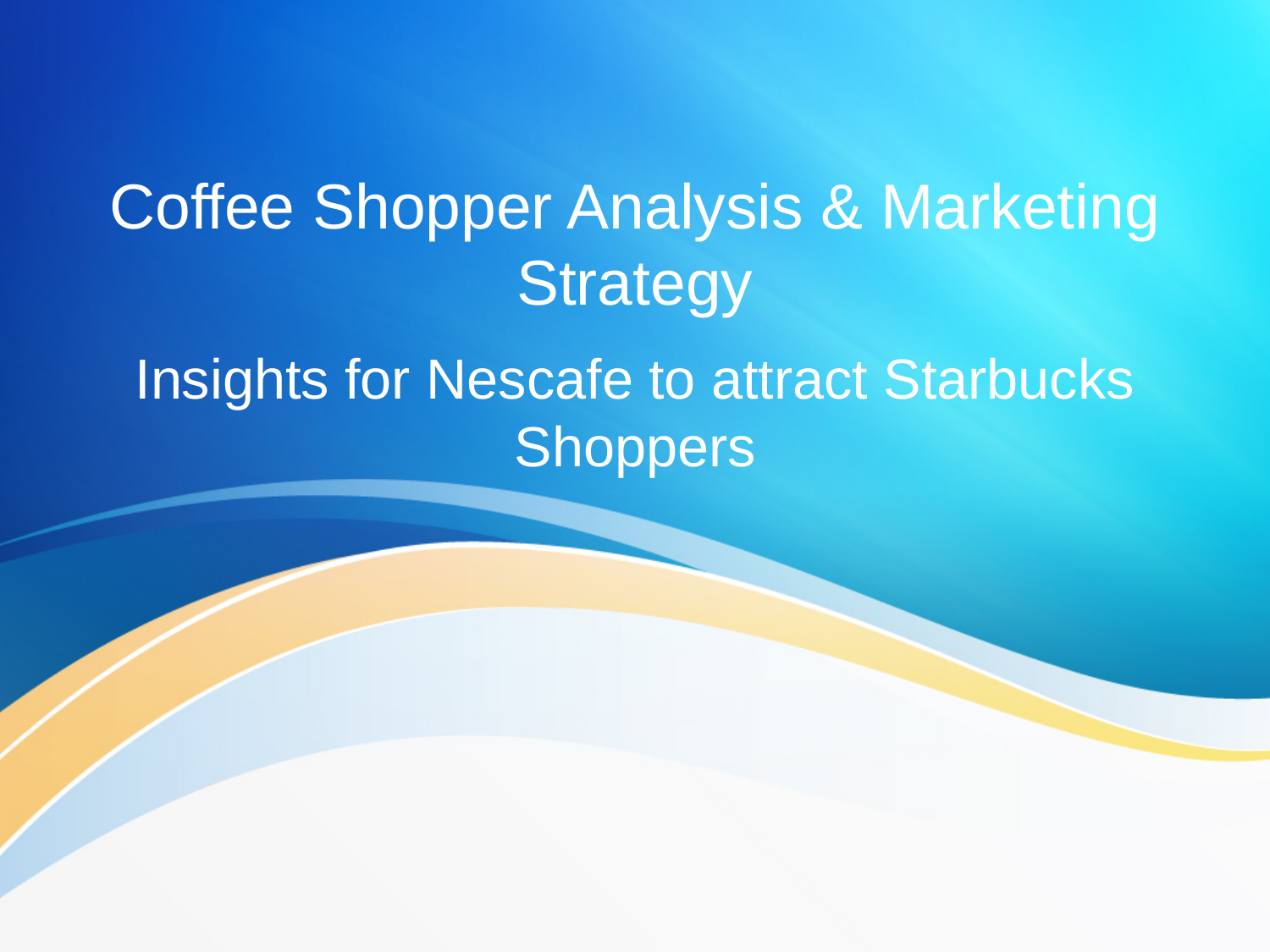

# Coffee Shopper Analysis & Marketing Strategy
Insights for Nescafe to attract Starbucks Shoppers